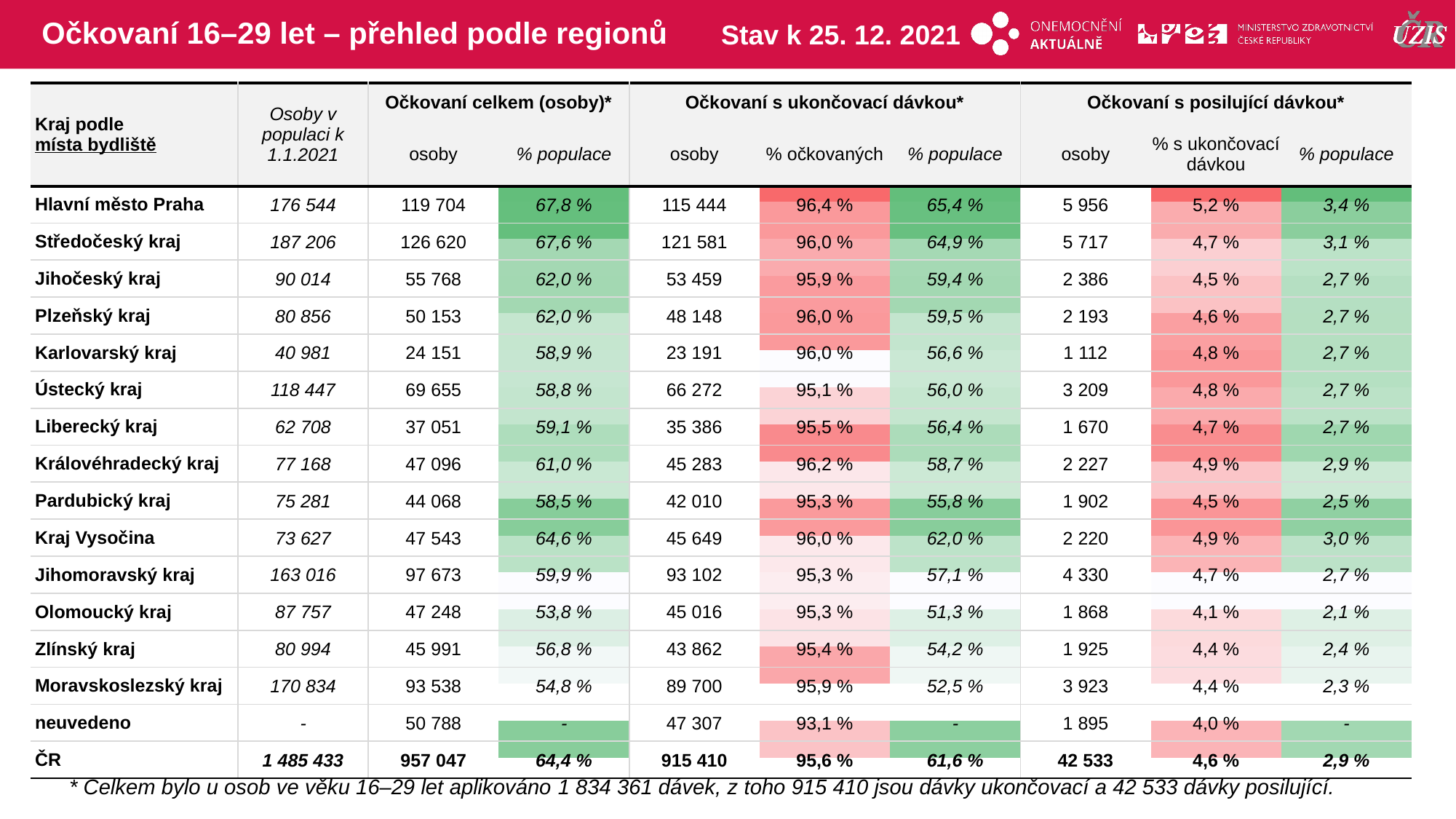

# Očkovaní 16–29 let – přehled podle regionů
Stav k 25. 12. 2021
| Kraj podle místa bydliště | Osoby v populaci k 1.1.2021 | Očkovaní celkem (osoby)\* |  | Očkovaní s ukončovací dávkou\* |  |  | Očkovaní s posilující dávkou\* |  |  |
| --- | --- | --- | --- | --- | --- | --- | --- | --- | --- |
|  |  | osoby | % populace | osoby | % očkovaných | % populace | osoby | % s ukončovací dávkou | % populace |
| Hlavní město Praha | 176 544 | 119 704 | 67,8 % | 115 444 | 96,4 % | 65,4 % | 5 956 | 5,2 % | 3,4 % |
| Středočeský kraj | 187 206 | 126 620 | 67,6 % | 121 581 | 96,0 % | 64,9 % | 5 717 | 4,7 % | 3,1 % |
| Jihočeský kraj | 90 014 | 55 768 | 62,0 % | 53 459 | 95,9 % | 59,4 % | 2 386 | 4,5 % | 2,7 % |
| Plzeňský kraj | 80 856 | 50 153 | 62,0 % | 48 148 | 96,0 % | 59,5 % | 2 193 | 4,6 % | 2,7 % |
| Karlovarský kraj | 40 981 | 24 151 | 58,9 % | 23 191 | 96,0 % | 56,6 % | 1 112 | 4,8 % | 2,7 % |
| Ústecký kraj | 118 447 | 69 655 | 58,8 % | 66 272 | 95,1 % | 56,0 % | 3 209 | 4,8 % | 2,7 % |
| Liberecký kraj | 62 708 | 37 051 | 59,1 % | 35 386 | 95,5 % | 56,4 % | 1 670 | 4,7 % | 2,7 % |
| Královéhradecký kraj | 77 168 | 47 096 | 61,0 % | 45 283 | 96,2 % | 58,7 % | 2 227 | 4,9 % | 2,9 % |
| Pardubický kraj | 75 281 | 44 068 | 58,5 % | 42 010 | 95,3 % | 55,8 % | 1 902 | 4,5 % | 2,5 % |
| Kraj Vysočina | 73 627 | 47 543 | 64,6 % | 45 649 | 96,0 % | 62,0 % | 2 220 | 4,9 % | 3,0 % |
| Jihomoravský kraj | 163 016 | 97 673 | 59,9 % | 93 102 | 95,3 % | 57,1 % | 4 330 | 4,7 % | 2,7 % |
| Olomoucký kraj | 87 757 | 47 248 | 53,8 % | 45 016 | 95,3 % | 51,3 % | 1 868 | 4,1 % | 2,1 % |
| Zlínský kraj | 80 994 | 45 991 | 56,8 % | 43 862 | 95,4 % | 54,2 % | 1 925 | 4,4 % | 2,4 % |
| Moravskoslezský kraj | 170 834 | 93 538 | 54,8 % | 89 700 | 95,9 % | 52,5 % | 3 923 | 4,4 % | 2,3 % |
| neuvedeno | - | 50 788 | - | 47 307 | 93,1 % | - | 1 895 | 4,0 % | - |
| ČR | 1 485 433 | 957 047 | 64,4 % | 915 410 | 95,6 % | 61,6 % | 42 533 | 4,6 % | 2,9 % |
|  |  |  |  |  |  |  |  |  |
| --- | --- | --- | --- | --- | --- | --- | --- | --- |
|  |  |  |  |  |  |  |  |  |
|  |  |  |  |  |  |  |  |  |
|  |  |  |  |  |  |  |  |  |
|  |  |  |  |  |  |  |  |  |
|  |  |  |  |  |  |  |  |  |
|  |  |  |  |  |  |  |  |  |
|  |  |  |  |  |  |  |  |  |
|  |  |  |  |  |  |  |  |  |
|  |  |  |  |  |  |  |  |  |
|  |  |  |  |  |  |  |  |  |
|  |  |  |  |  |  |  |  |  |
|  |  |  |  |  |  |  |  |  |
|  |  |  |  |  |  |  |  |  |
|  |  |  |  |  |  |  |  |  |
|  |  |  |  |  |  |  |  |  |
* Celkem bylo u osob ve věku 16–29 let aplikováno 1 834 361 dávek, z toho 915 410 jsou dávky ukončovací a 42 533 dávky posilující.